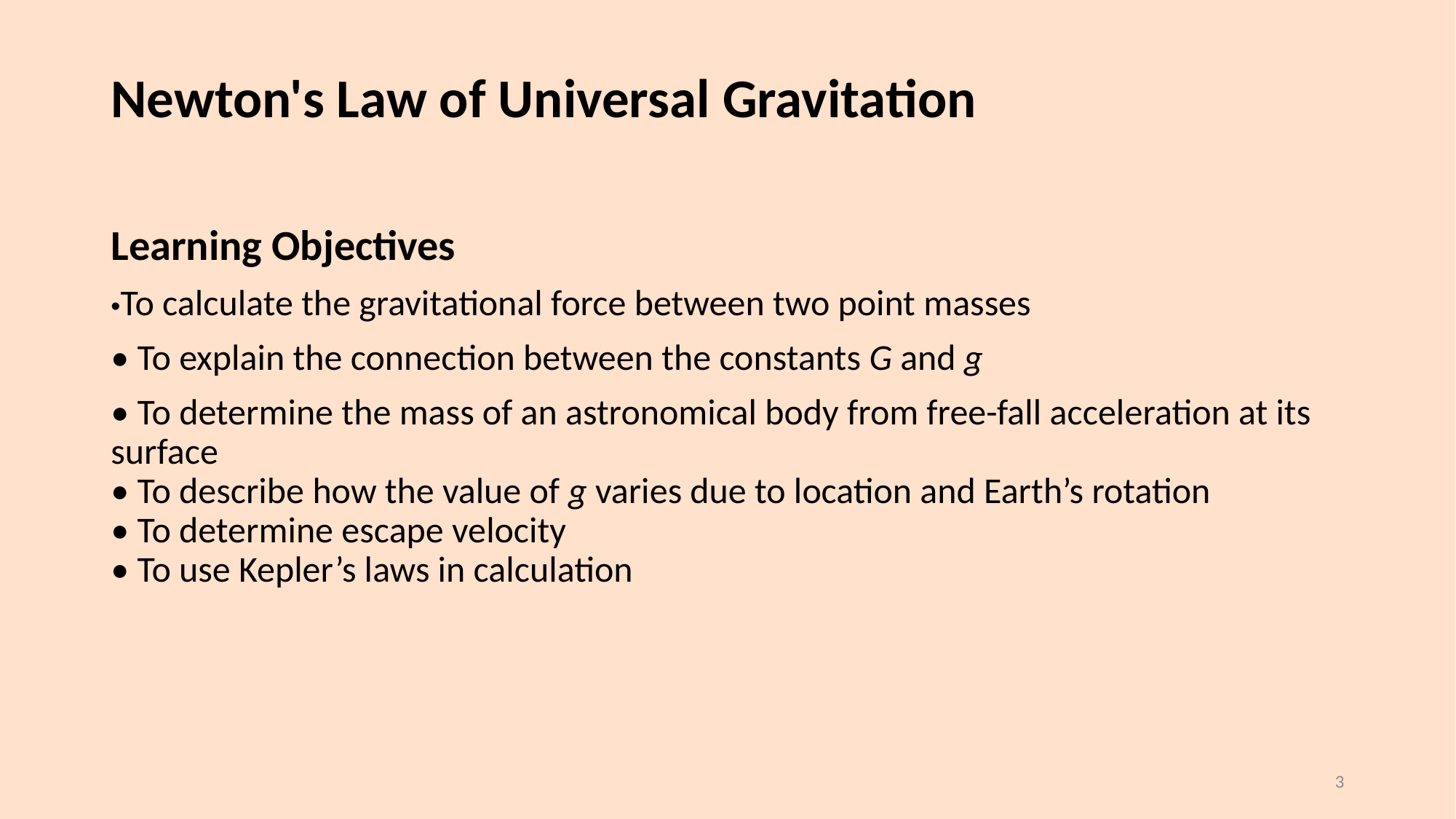

# Newton's Law of Universal Gravitation
Learning Objectives
•To calculate the gravitational force between two point masses
• To explain the connection between the constants G and g
• To determine the mass of an astronomical body from free-fall acceleration at its surface
• To describe how the value of g varies due to location and Earth’s rotation
• To determine escape velocity
• To use Kepler’s laws in calculation
3